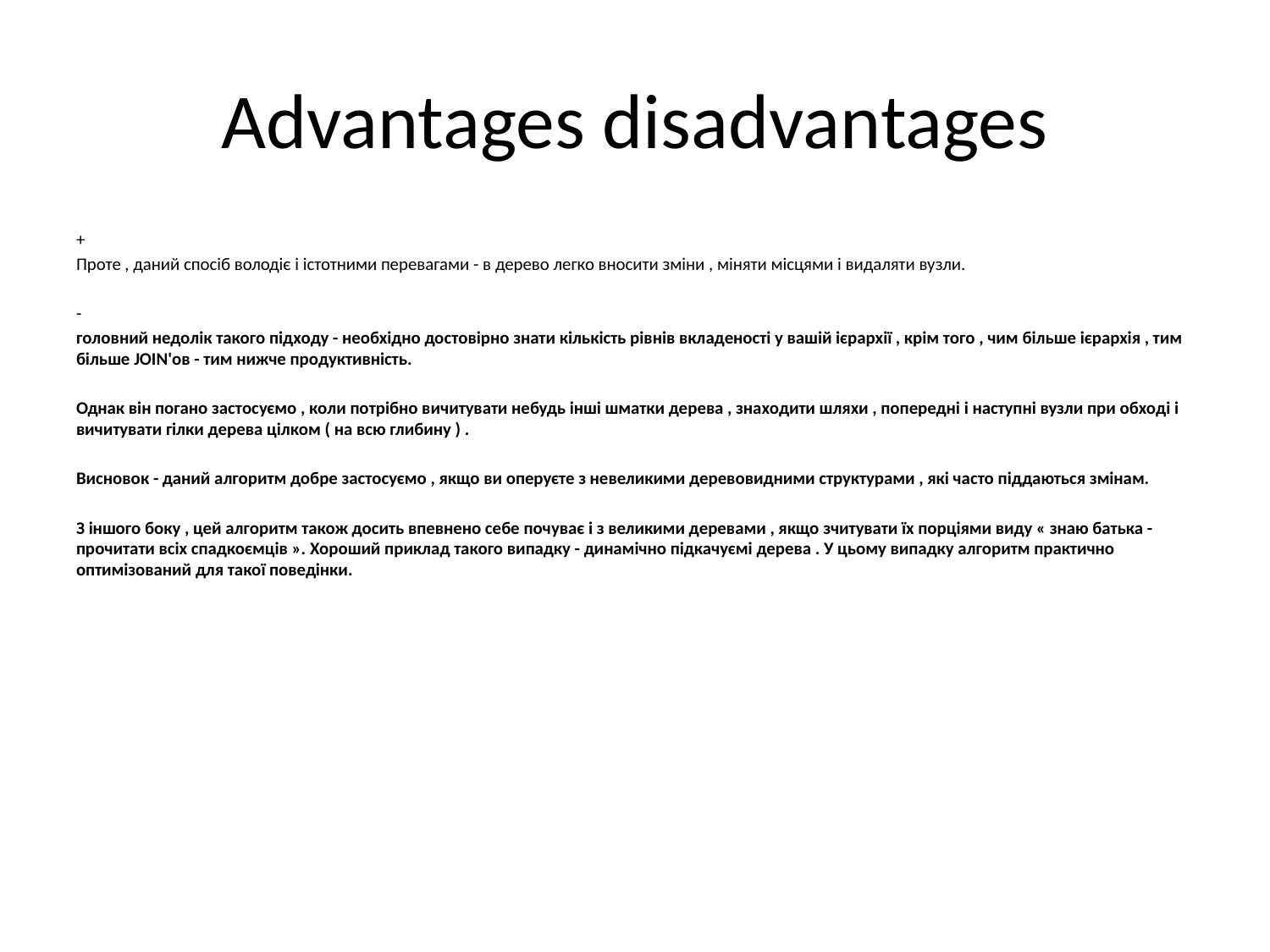

# Advantages disadvantages
+
Проте , даний спосіб володіє і істотними перевагами - в дерево легко вносити зміни , міняти місцями і видаляти вузли.

-
головний недолік такого підходу - необхідно достовірно знати кількість рівнів вкладеності у вашій ієрархії , крім того , чим більше ієрархія , тим більше JOIN'ов - тим нижче продуктивність.

Однак він погано застосуємо , коли потрібно вичитувати небудь інші шматки дерева , знаходити шляхи , попередні і наступні вузли при обході і вичитувати гілки дерева цілком ( на всю глибину ) .

Висновок - даний алгоритм добре застосуємо , якщо ви оперуєте з невеликими деревовидними структурами , які часто піддаються змінам.

З іншого боку , цей алгоритм також досить впевнено себе почуває і з великими деревами , якщо зчитувати їх порціями виду « знаю батька - прочитати всіх спадкоємців ». Хороший приклад такого випадку - динамічно підкачуємі дерева . У цьому випадку алгоритм практично оптимізований для такої поведінки.